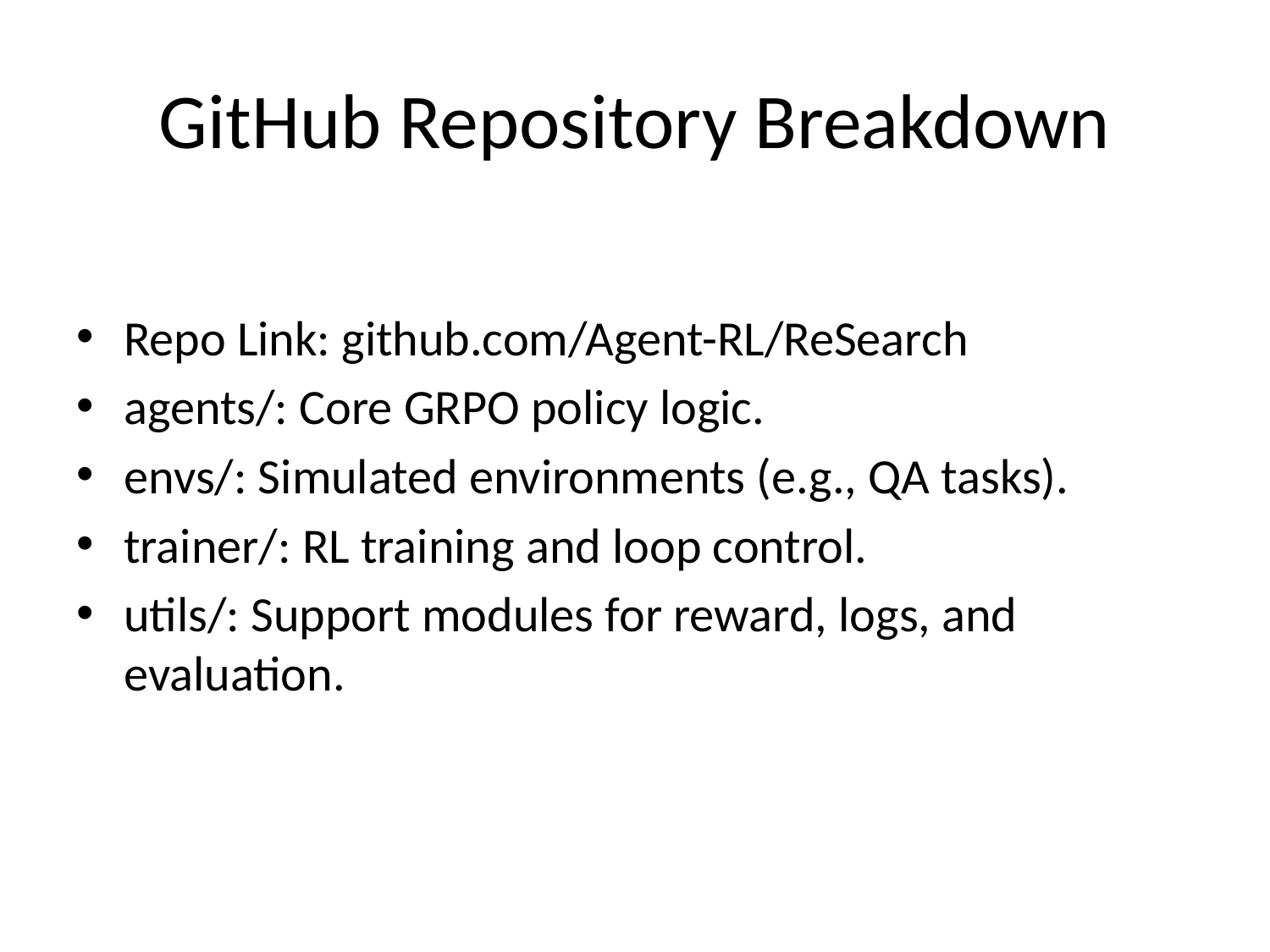

# GitHub Repository Breakdown

Repo Link: github.com/Agent-RL/ReSearch
agents/: Core GRPO policy logic.
envs/: Simulated environments (e.g., QA tasks).
trainer/: RL training and loop control.
utils/: Support modules for reward, logs, and evaluation.